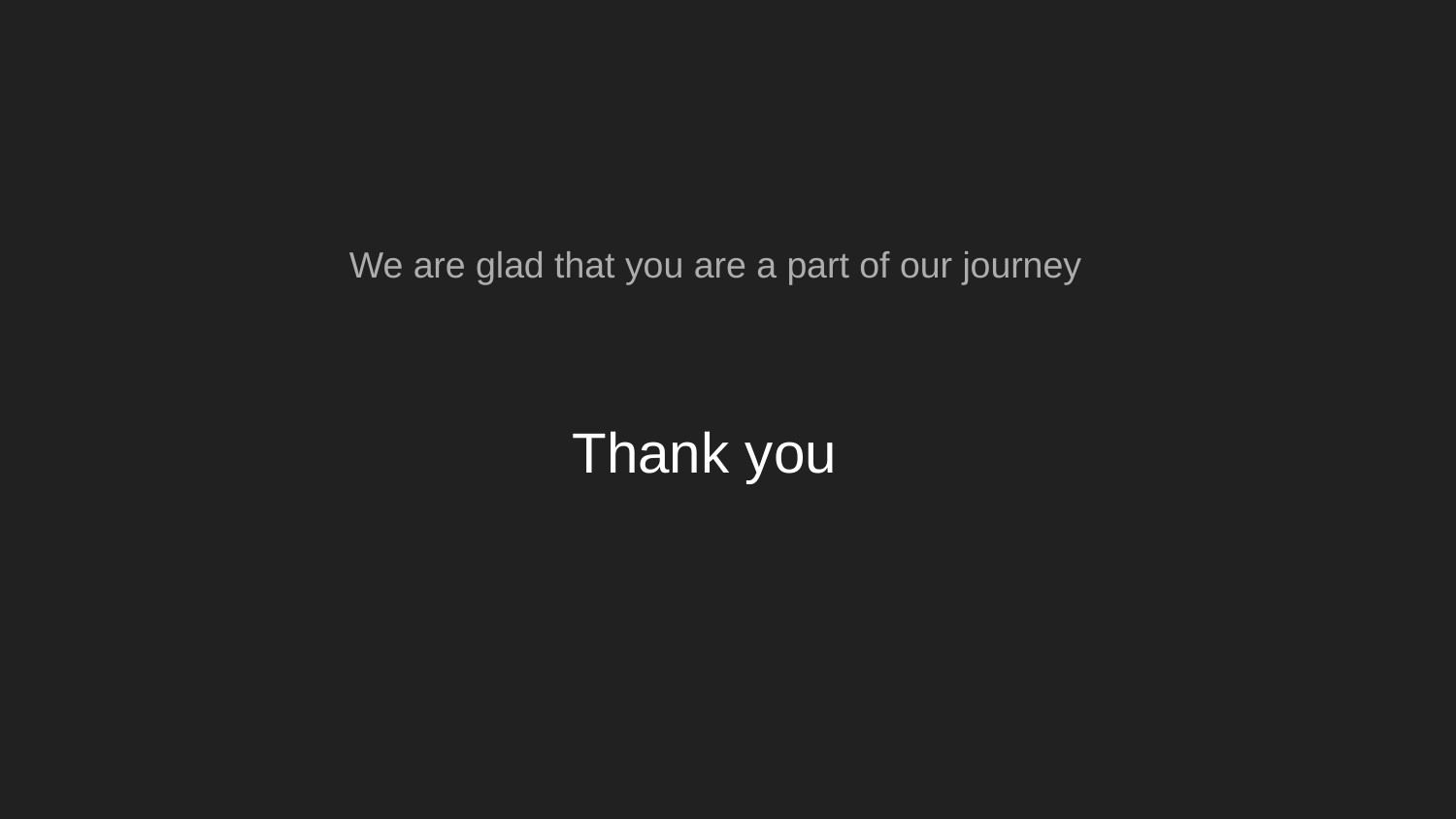

We are glad that you are a part of our journey

Thank you